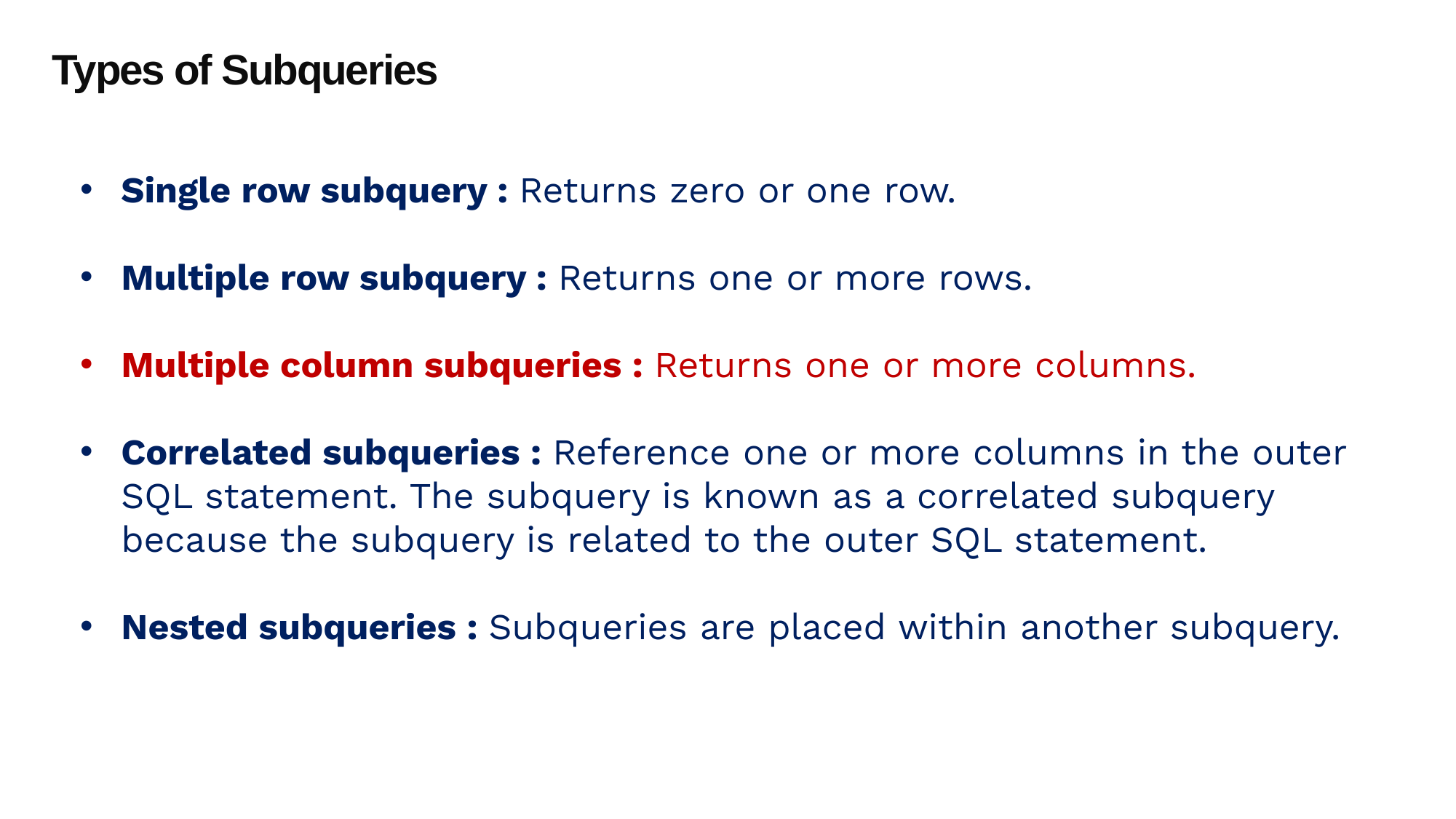

Types of Subqueries
Single row subquery : Returns zero or one row.

Multiple row subquery : Returns one or more rows.

Multiple column subqueries : Returns one or more columns.

Correlated subqueries : Reference one or more columns in the outer SQL statement. The subquery is known as a correlated subquery because the subquery is related to the outer SQL statement.

Nested subqueries : Subqueries are placed within another subquery.